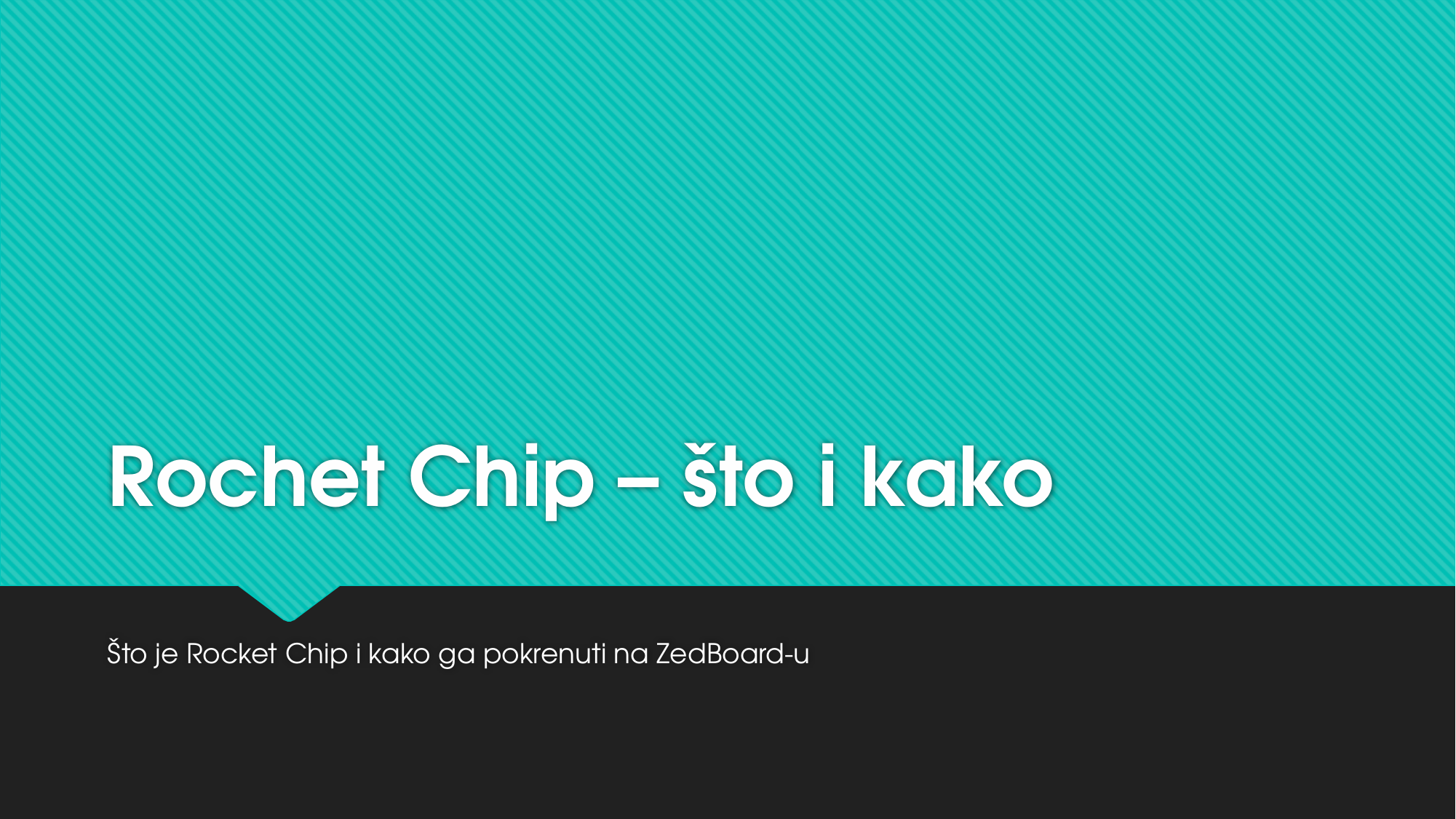

# Rochet Chip – što i kako
Što je Rocket Chip i kako ga pokrenuti na ZedBoard-u